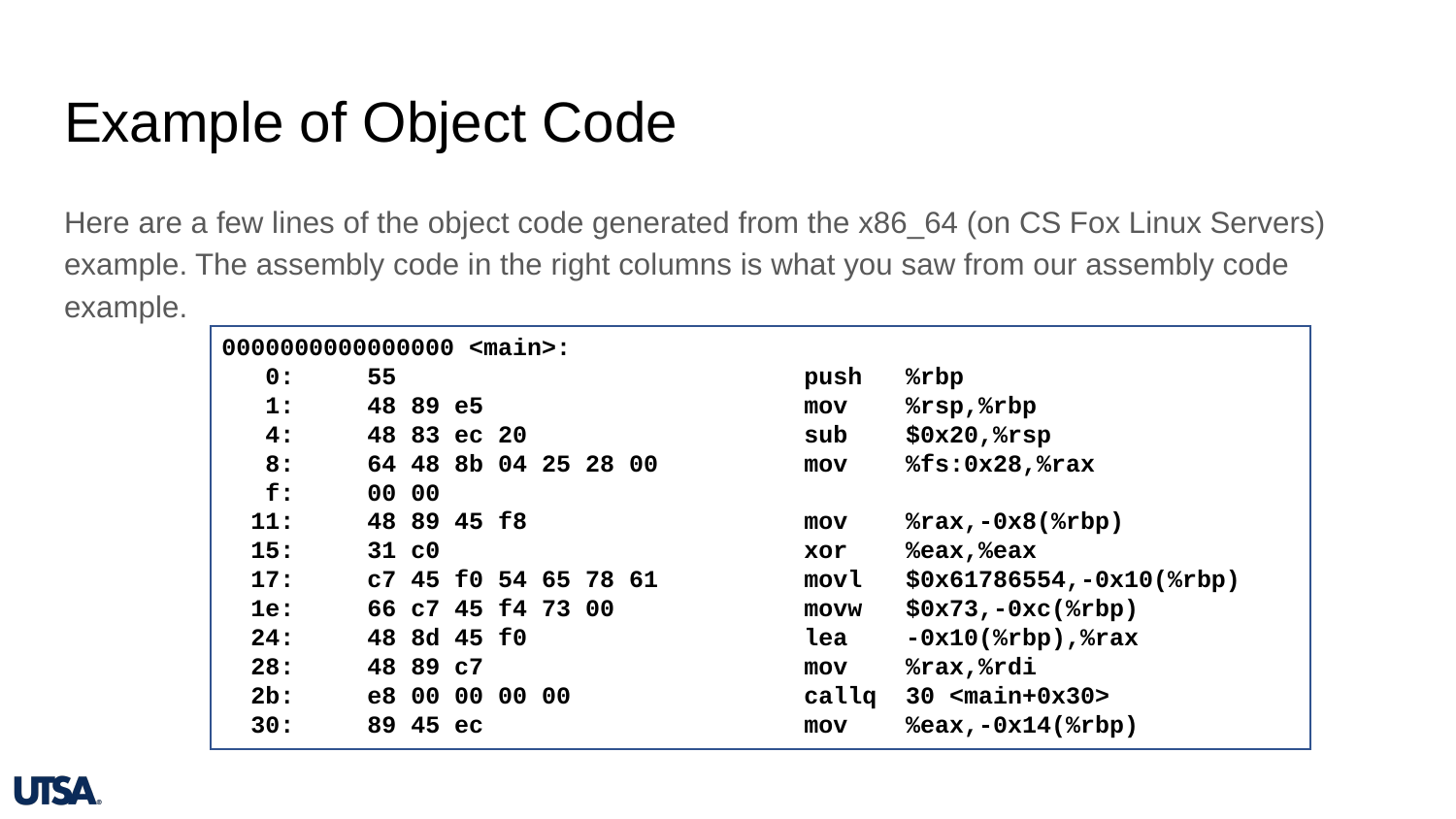

# Example of Object Code
Here are a few lines of the object code generated from the x86_64 (on CS Fox Linux Servers) example. The assembly code in the right columns is what you saw from our assembly code example.
0000000000000000 <main>:
   0:	55                   	push   %rbp
   1:	48 89 e5             	mov    %rsp,%rbp
   4:	48 83 ec 20          	sub    $0x20,%rsp
   8:	64 48 8b 04 25 28 00 	mov    %fs:0x28,%rax
   f:	00 00
  11:	48 89 45 f8          	mov    %rax,-0x8(%rbp)
  15:	31 c0                	xor    %eax,%eax
  17:	c7 45 f0 54 65 78 61 	movl   $0x61786554,-0x10(%rbp)
  1e:	66 c7 45 f4 73 00    	movw   $0x73,-0xc(%rbp)
  24:	48 8d 45 f0          	lea    -0x10(%rbp),%rax
  28:	48 89 c7             	mov    %rax,%rdi
  2b:	e8 00 00 00 00       	callq  30 <main+0x30>
  30:	89 45 ec             	mov    %eax,-0x14(%rbp)